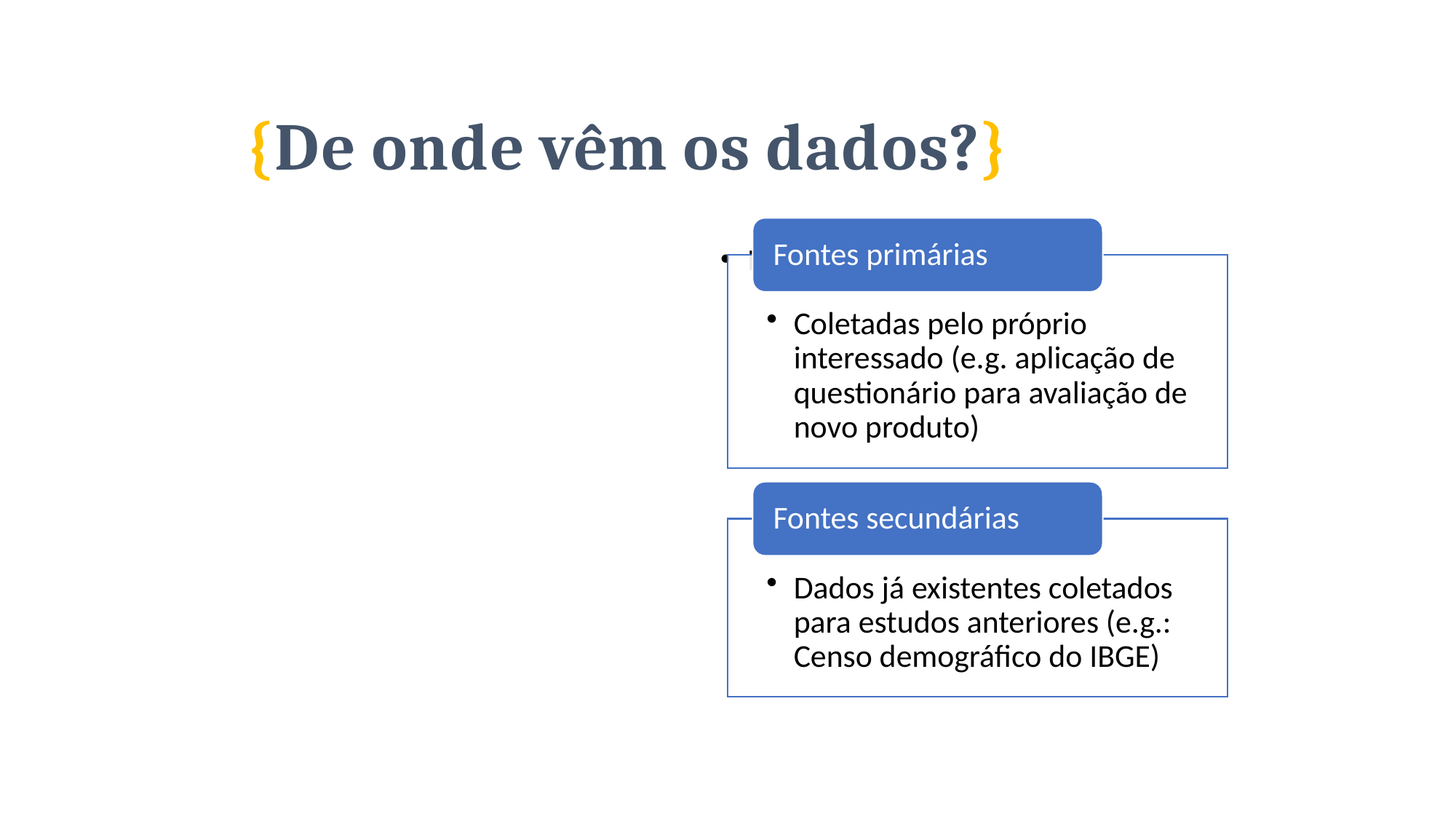

# {De onde vêm os dados?}
Coletadas pelo próprio interessado (e.g. aplicação de questionário para avaliação de novo produto)
Fontes primárias
Dados já existentes coletados para estudos anteriores (e.g.: Censo demográfico do IBGE)
Fontes secundárias
F